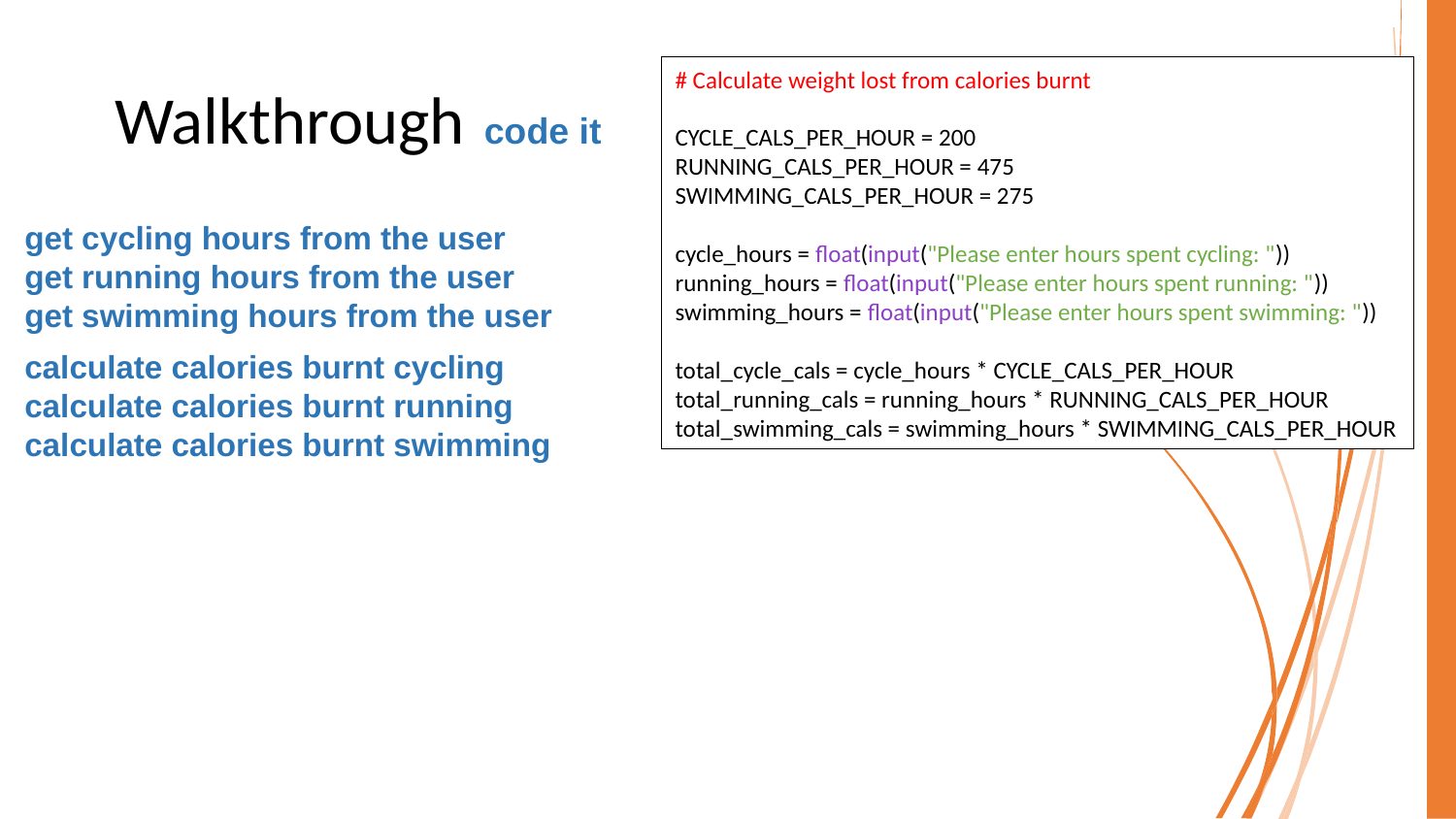

# Walkthrough
# Calculate weight lost from calories burnt

CYCLE_CALS_PER_HOUR = 200
RUNNING_CALS_PER_HOUR = 475
SWIMMING_CALS_PER_HOUR = 275

cycle_hours = float(input("Please enter hours spent cycling: "))
running_hours = float(input("Please enter hours spent running: "))
swimming_hours = float(input("Please enter hours spent swimming: "))

total_cycle_cals = cycle_hours * CYCLE_CALS_PER_HOUR
total_running_cals = running_hours * RUNNING_CALS_PER_HOUR
total_swimming_cals = swimming_hours * SWIMMING_CALS_PER_HOUR
code it
get cycling hours from the user
get running hours from the user
get swimming hours from the user
calculate calories burnt cycling
calculate calories burnt running
calculate calories burnt swimming